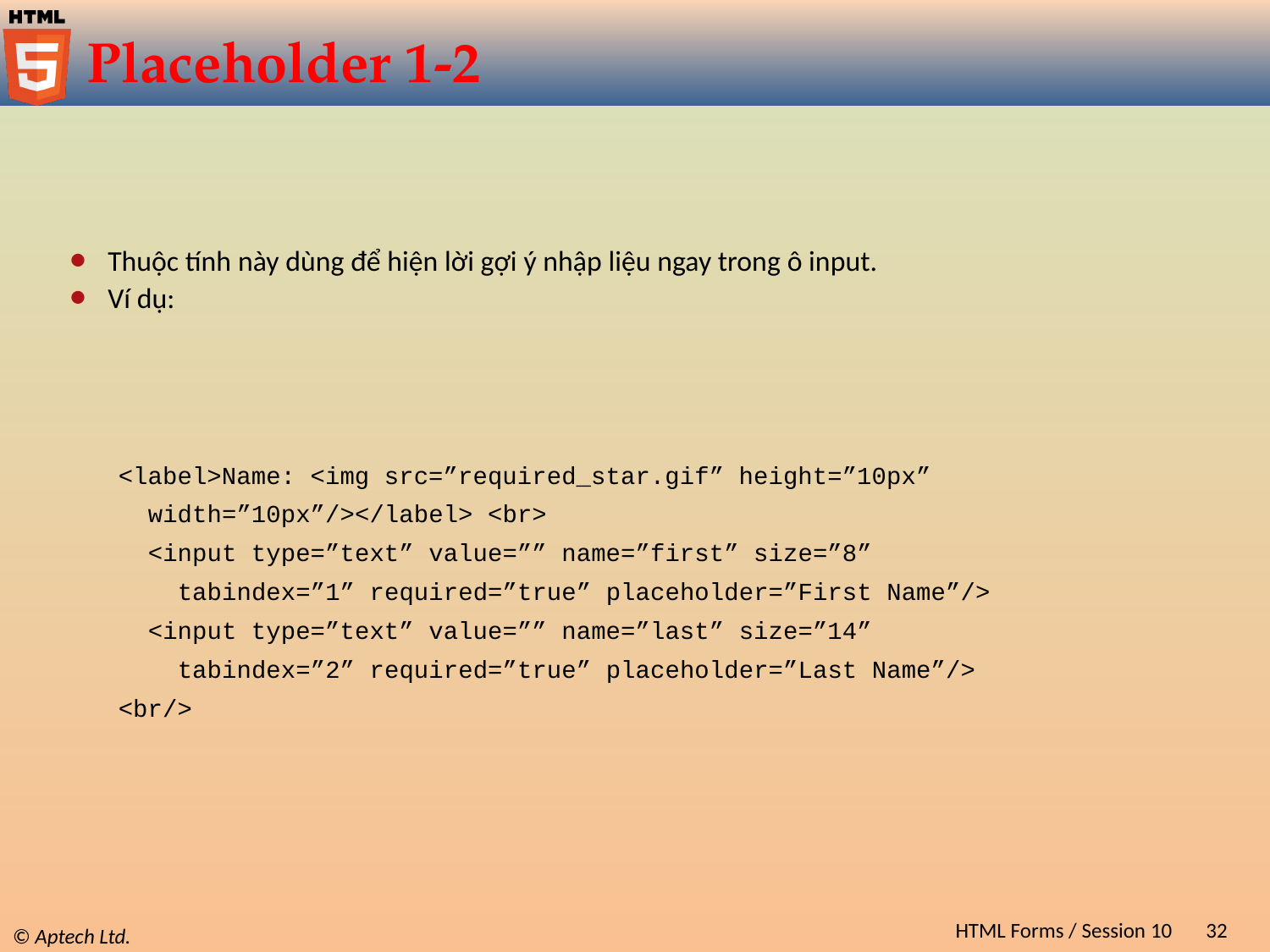

# Placeholder 1-2
Thuộc tính này dùng để hiện lời gợi ý nhập liệu ngay trong ô input.
Ví dụ:
<label>Name: <img src=”required_star.gif” height=”10px”
  width=”10px”/></label> <br>
  <input type=”text” value=”” name=”first” size=”8”
    tabindex=”1” required=”true” placeholder=”First Name”/>
  <input type=”text” value=”” name=”last” size=”14”
    tabindex=”2” required=”true” placeholder=”Last Name”/>
<br/>
HTML Forms / Session 10
32